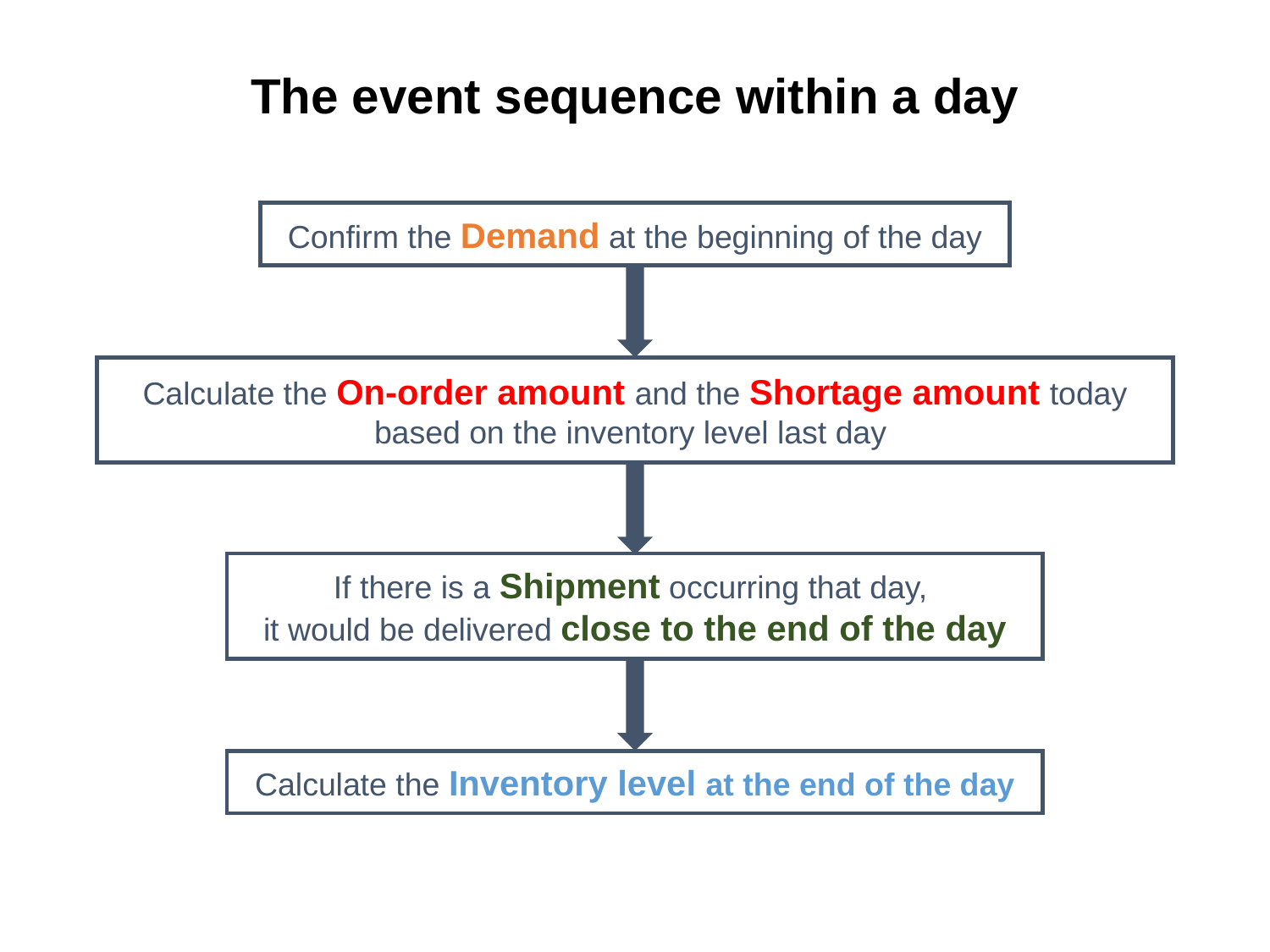

# The event sequence within a day
Confirm the Demand at the beginning of the day

Calculate the On-order amount and the Shortage amount today based on the inventory level last day

If there is a Shipment occurring that day,
it would be delivered close to the end of the day

Calculate the Inventory level at the end of the day